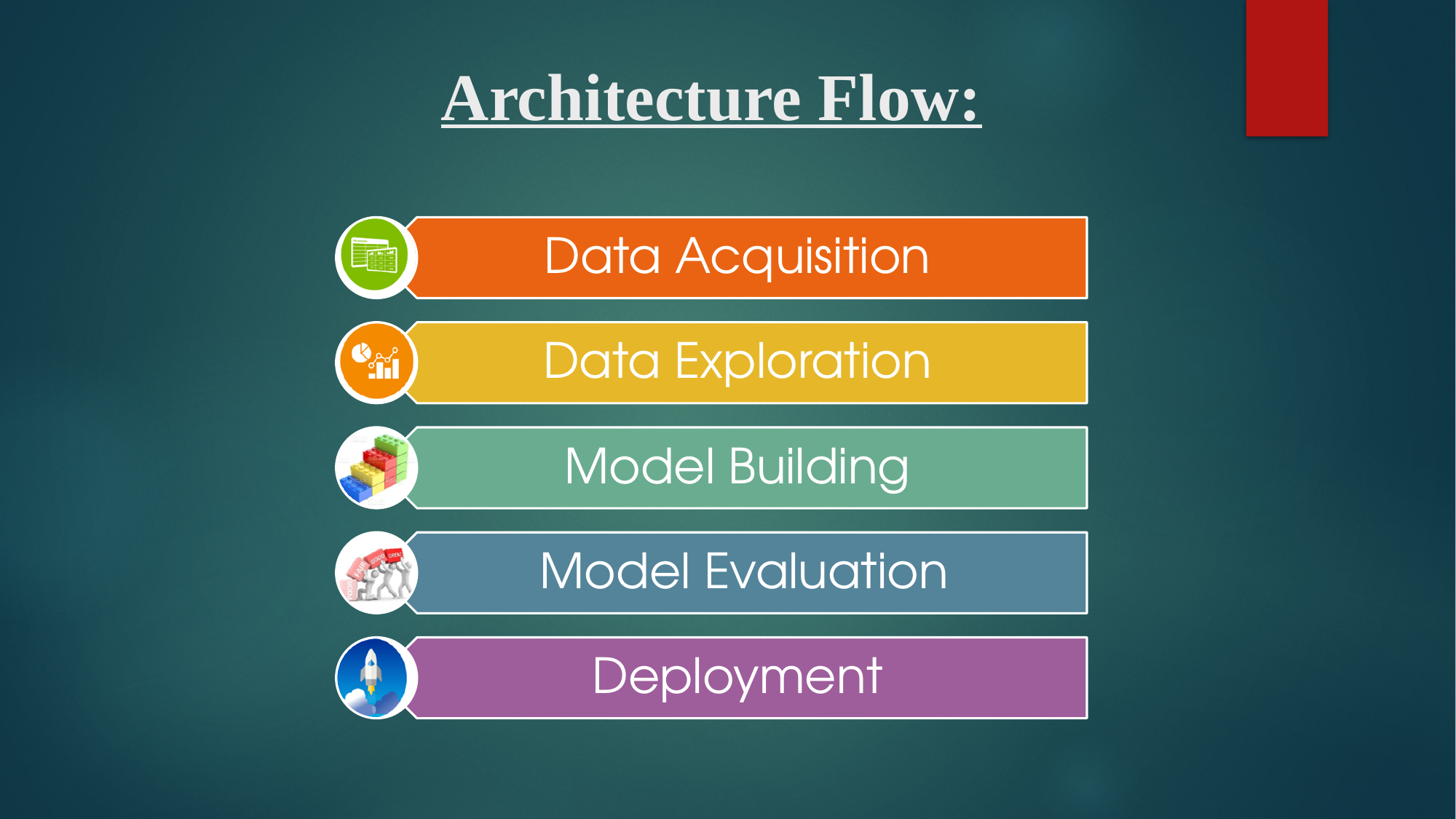

# Architecture Flow:
Data Acquisition
Data Exploration
Model Building
 Model Evaluation
Deployment